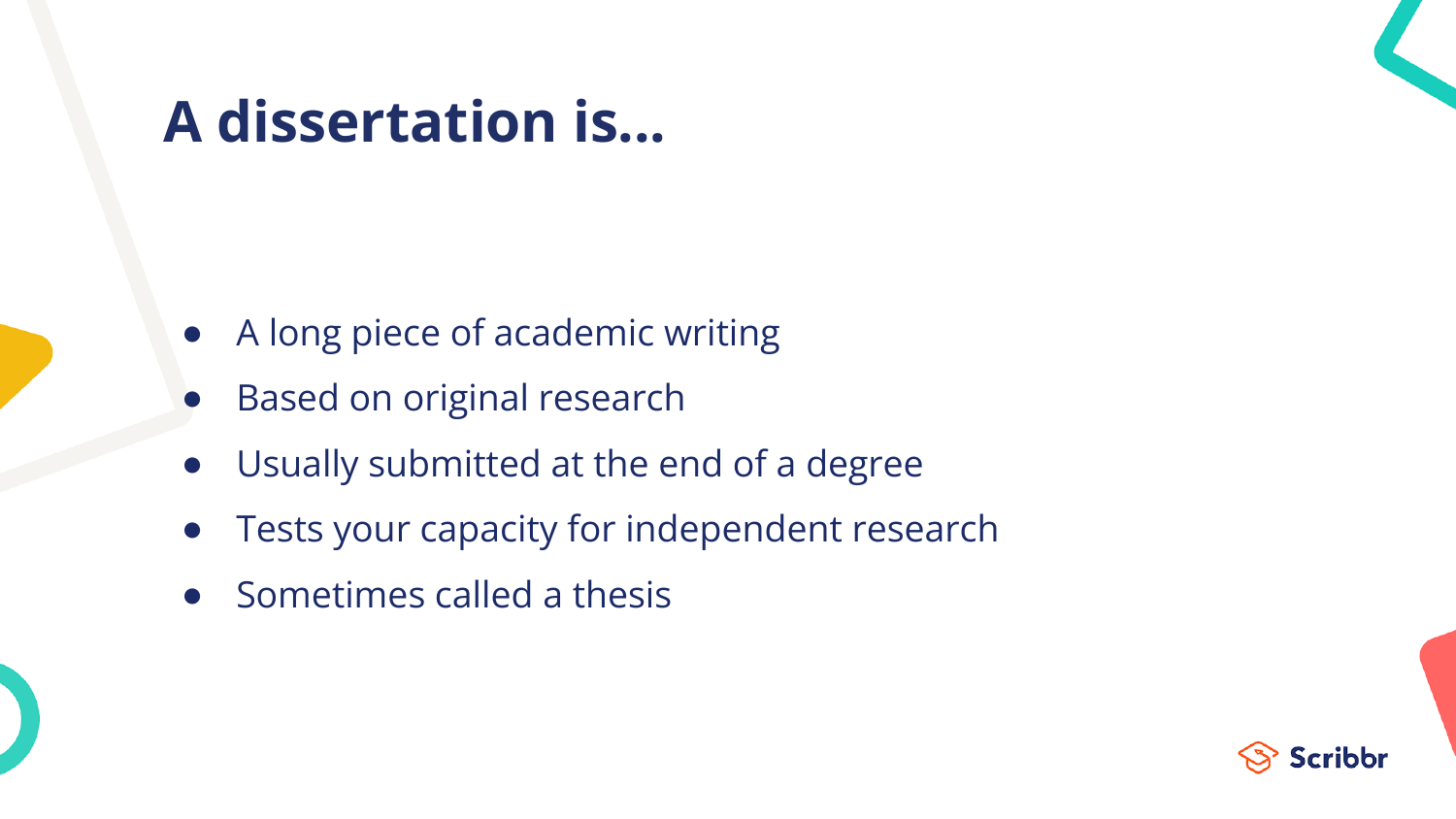

# A dissertation is...
A long piece of academic writing
Based on original research
Usually submitted at the end of a degree
Tests your capacity for independent research
Sometimes called a thesis